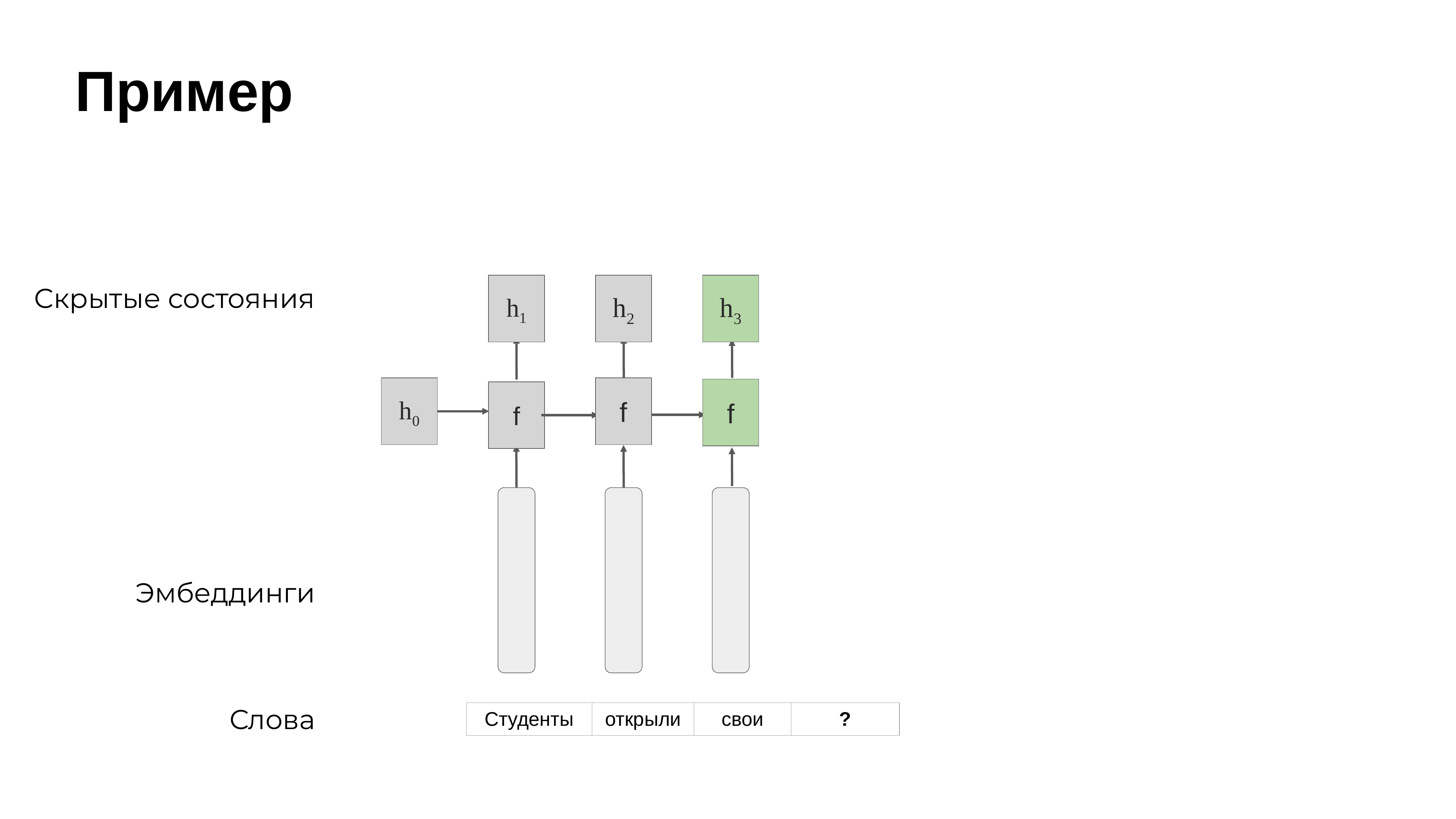

# Пример
h1
h2
h3
Скрытые состояния
f
h0
f
f

Эмбеддинги
Слова
| Студенты | открыли | свои | ? |
| --- | --- | --- | --- |